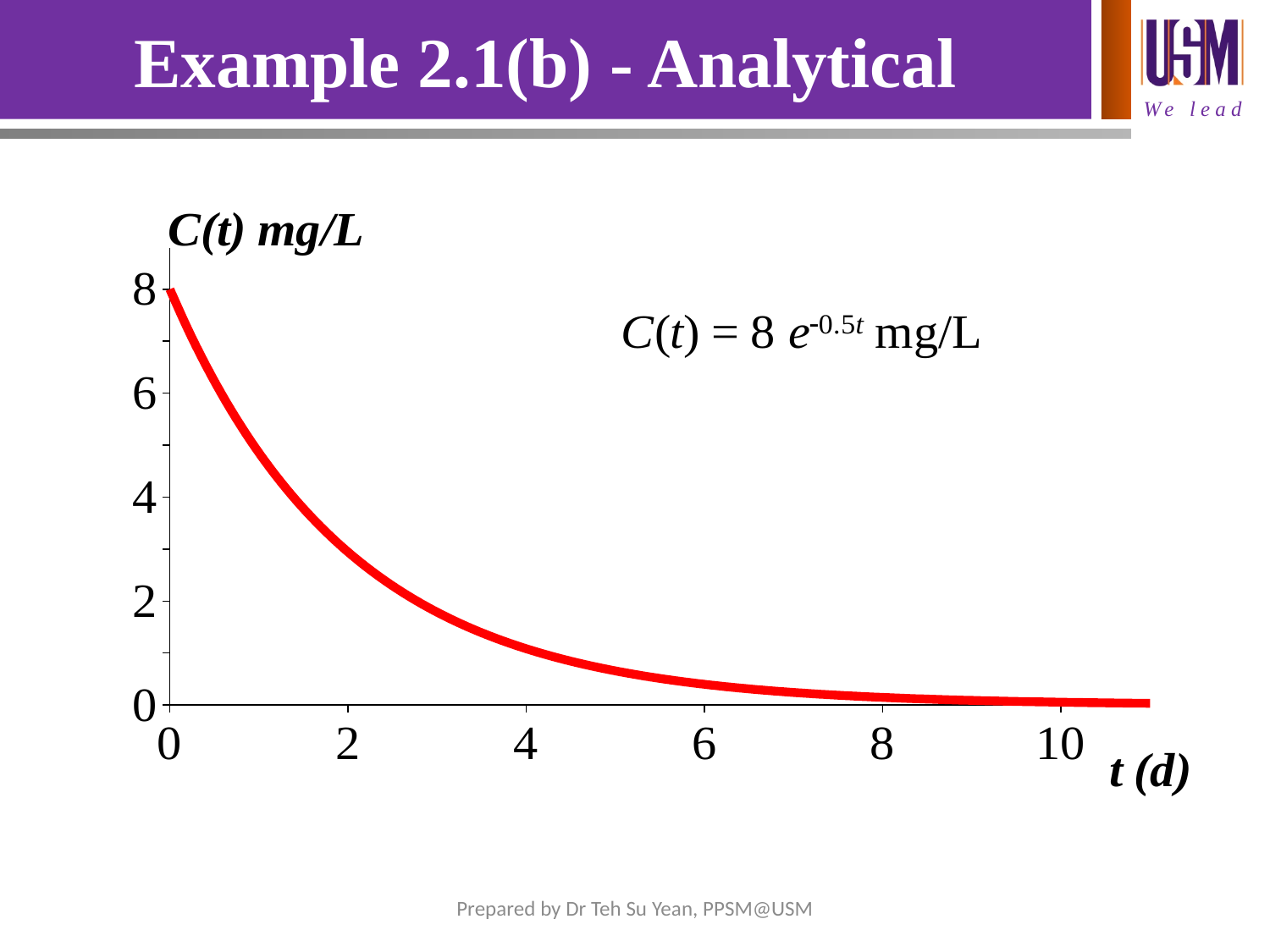

# Example 2.1(b) - Analytical

### Chart

| Category |  |
|---|---|
Prepared by Dr Teh Su Yean, PPSM@USM